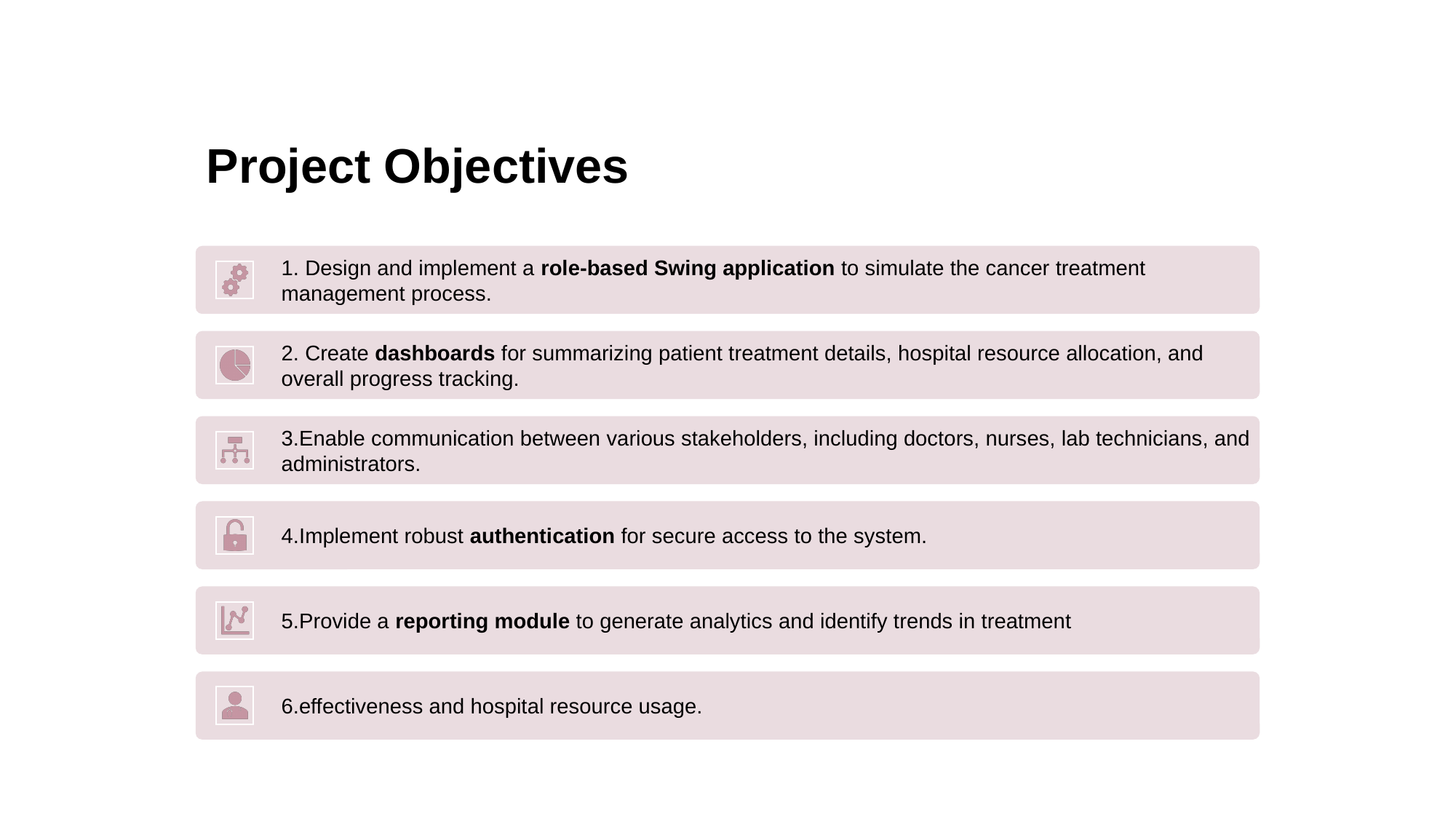

# Project Objectives
1. Design and implement a role-based Swing application to simulate the cancer treatment management process.
2. Create dashboards for summarizing patient treatment details, hospital resource allocation, and overall progress tracking.
3.Enable communication between various stakeholders, including doctors, nurses, lab technicians, and administrators.
4.Implement robust authentication for secure access to the system.
5.Provide a reporting module to generate analytics and identify trends in treatment
6.effectiveness and hospital resource usage.